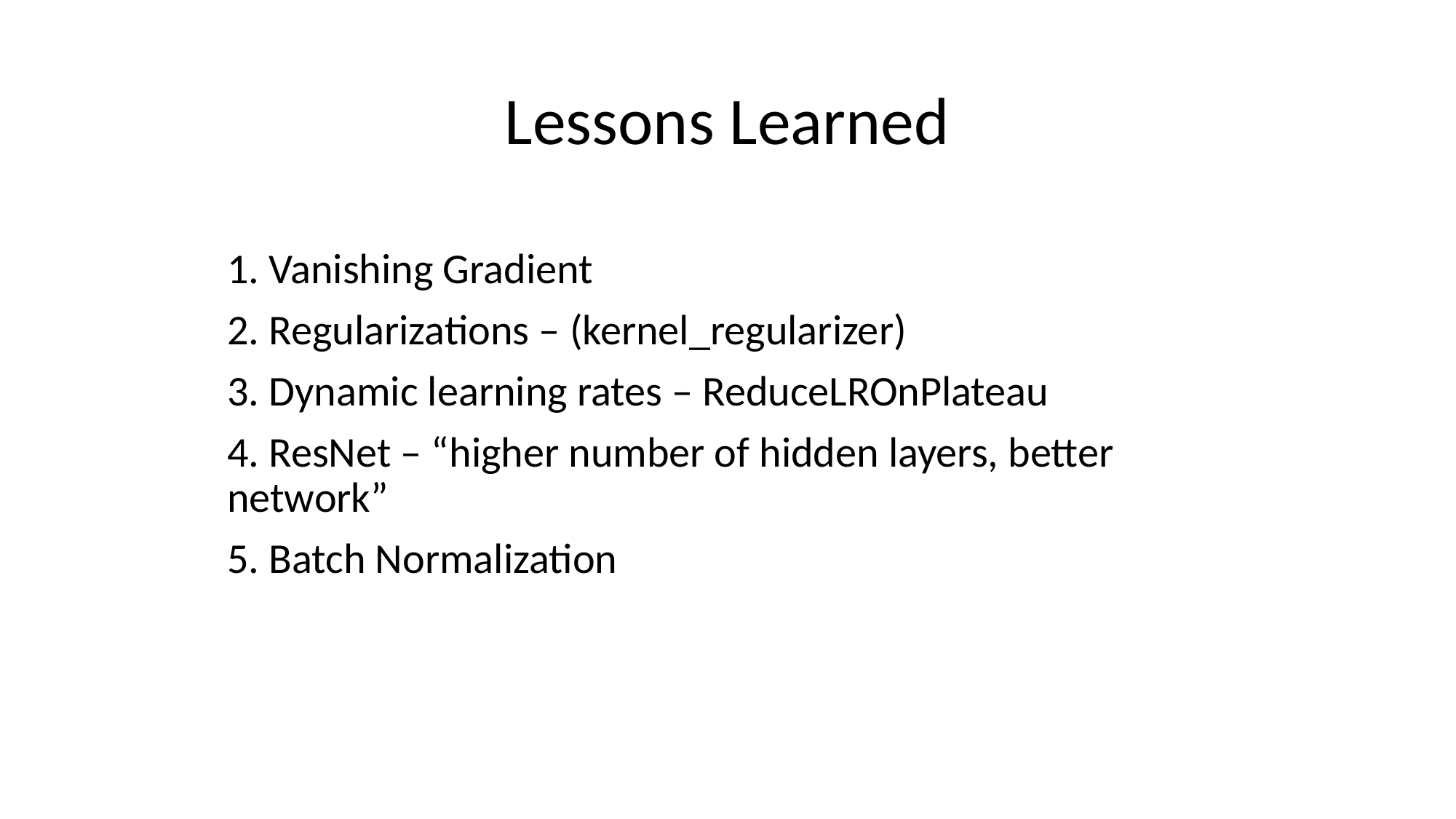

# Lessons Learned

1. Vanishing Gradient
2. Regularizations – (kernel_regularizer)
3. Dynamic learning rates – ReduceLROnPlateau
4. ResNet – “higher number of hidden layers, better  network”
5. Batch Normalization